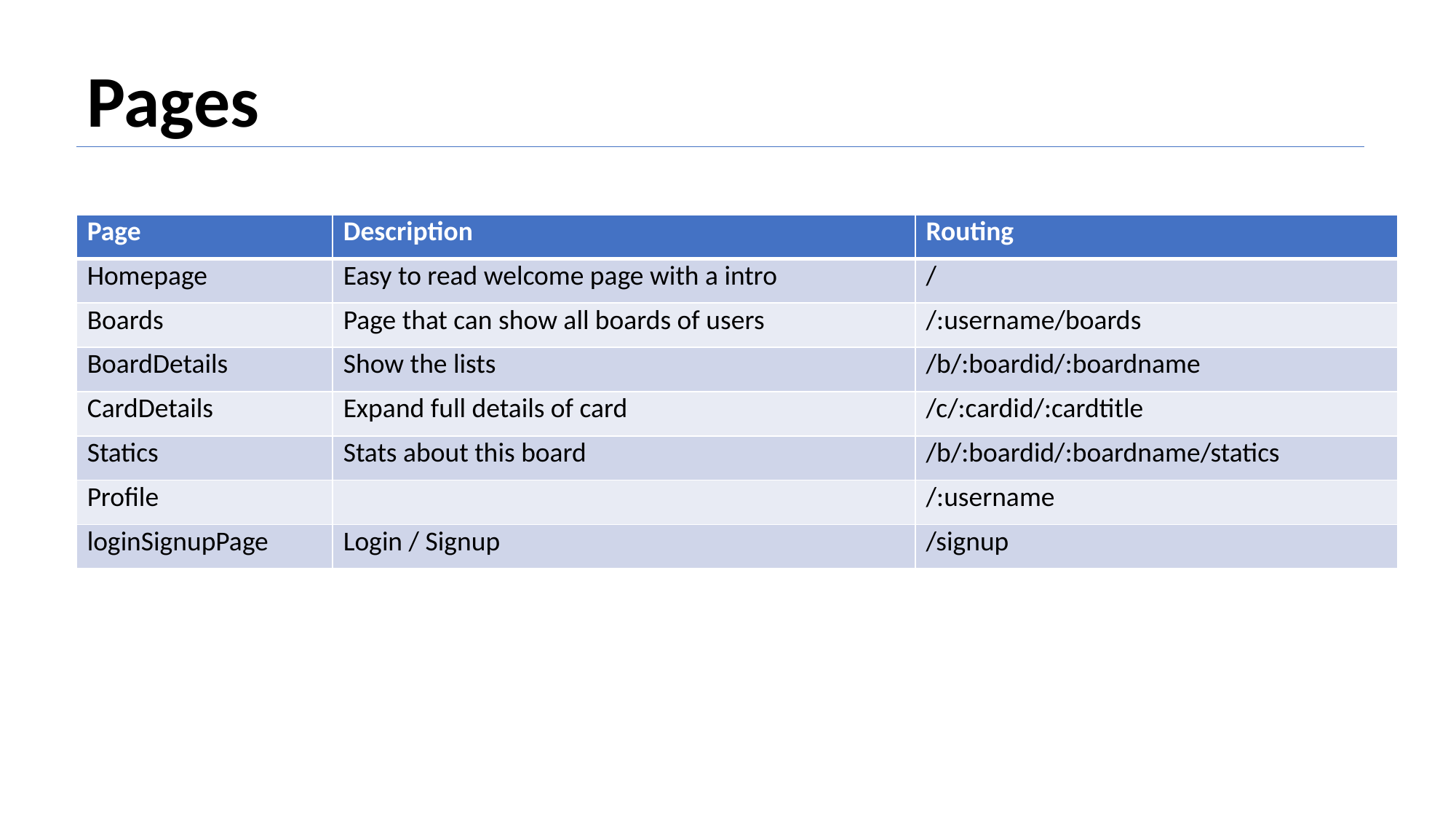

Pages
| Page | Description | Routing |
| --- | --- | --- |
| Homepage | Easy to read welcome page with a intro | / |
| Boards | Page that can show all boards of users | /:username/boards |
| BoardDetails | Show the lists | /b/:boardid/:boardname |
| CardDetails | Expand full details of card | /c/:cardid/:cardtitle |
| Statics | Stats about this board | /b/:boardid/:boardname/statics |
| Profile |  | /:username |
| loginSignupPage | Login / Signup | /signup |